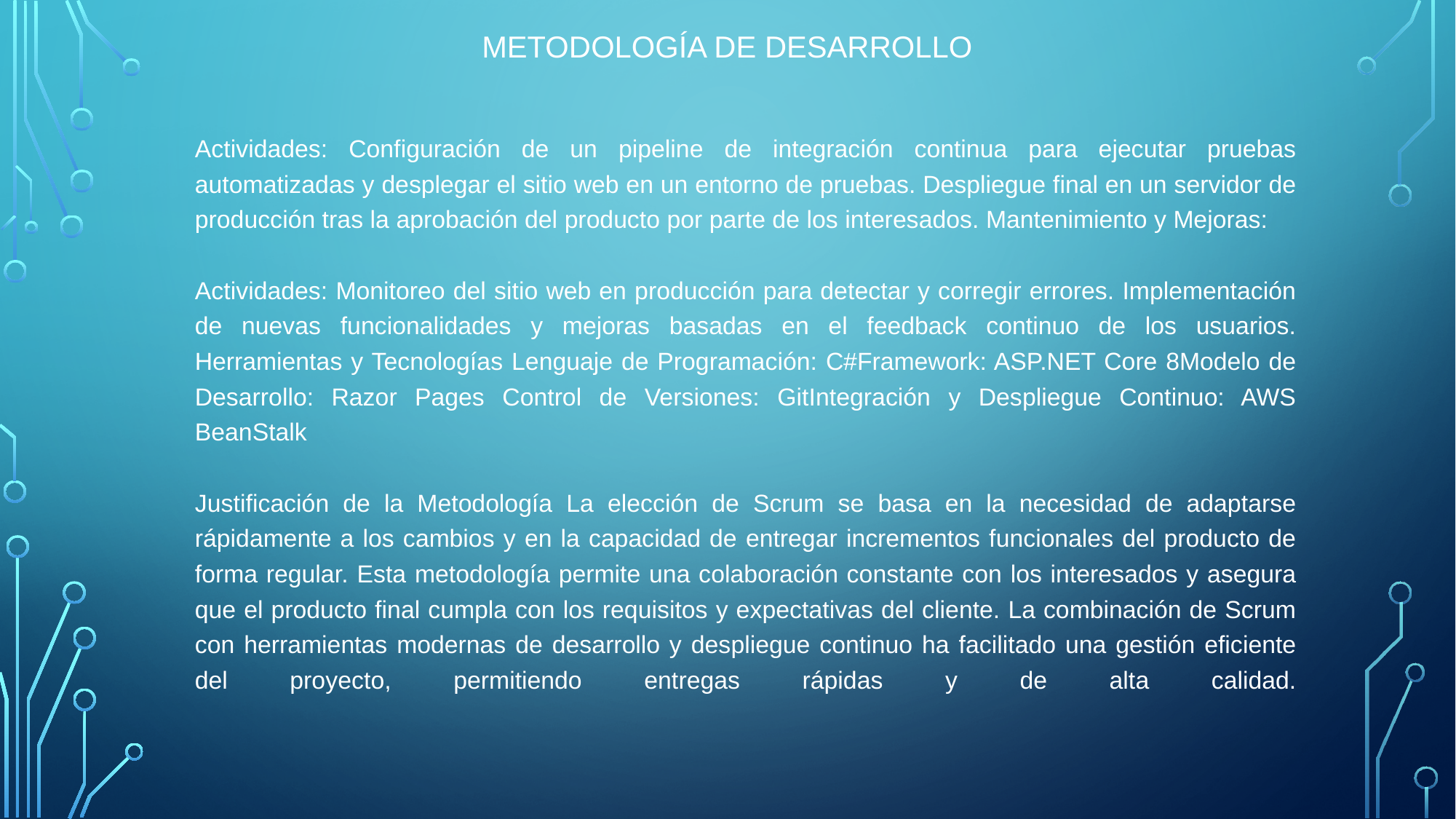

# Metodología de desarrollo
Actividades: Configuración de un pipeline de integración continua para ejecutar pruebas automatizadas y desplegar el sitio web en un entorno de pruebas. Despliegue final en un servidor de producción tras la aprobación del producto por parte de los interesados. Mantenimiento y Mejoras:

Actividades: Monitoreo del sitio web en producción para detectar y corregir errores. Implementación de nuevas funcionalidades y mejoras basadas en el feedback continuo de los usuarios. Herramientas y Tecnologías Lenguaje de Programación: C#Framework: ASP.NET Core 8Modelo de Desarrollo: Razor Pages Control de Versiones: GitIntegración y Despliegue Continuo: AWS BeanStalk

Justificación de la Metodología La elección de Scrum se basa en la necesidad de adaptarse rápidamente a los cambios y en la capacidad de entregar incrementos funcionales del producto de forma regular. Esta metodología permite una colaboración constante con los interesados y asegura que el producto final cumpla con los requisitos y expectativas del cliente. La combinación de Scrum con herramientas modernas de desarrollo y despliegue continuo ha facilitado una gestión eficiente del proyecto, permitiendo entregas rápidas y de alta calidad.